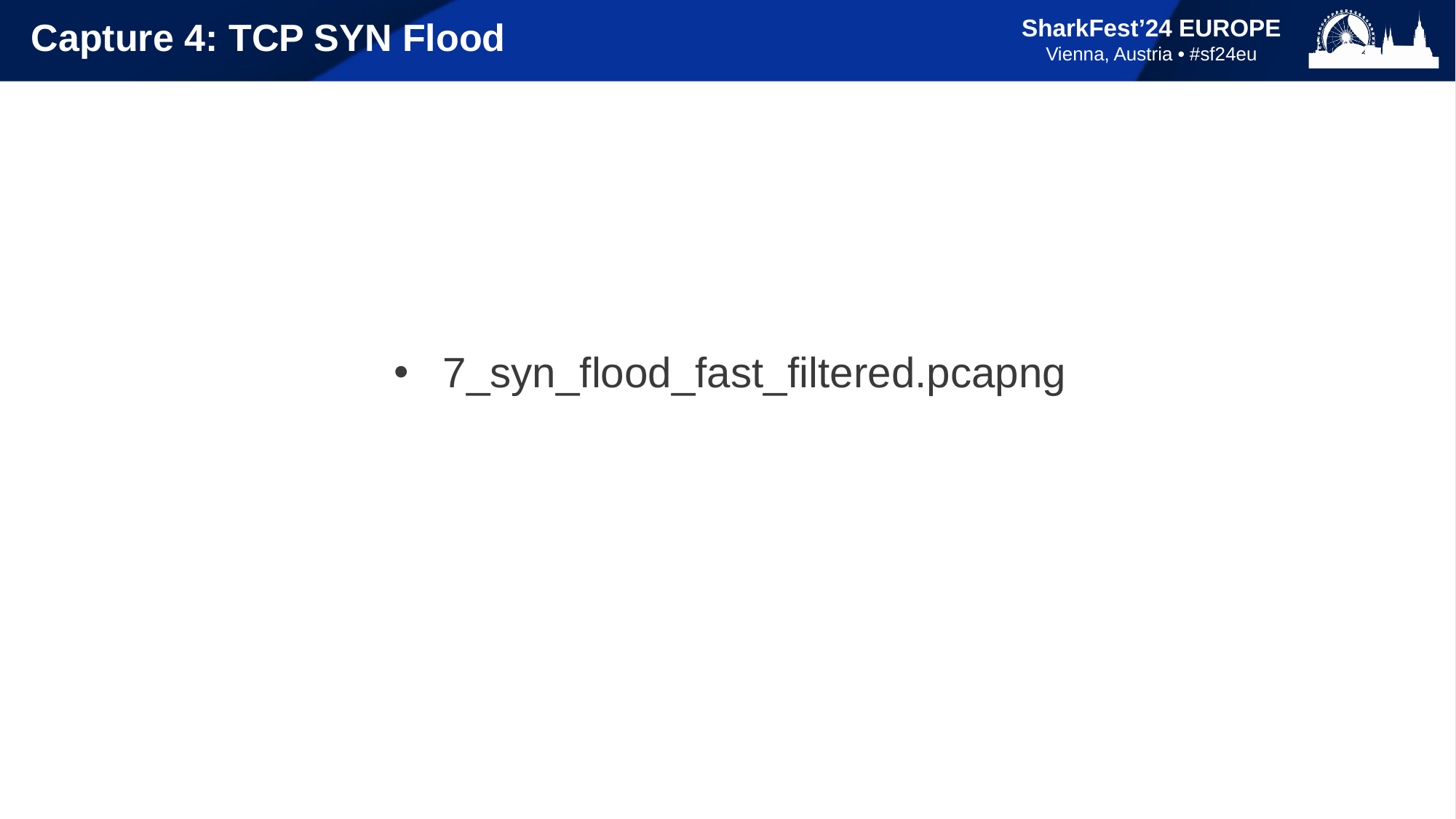

# Capture 4: TCP SYN Flood
7_syn_flood_fast_filtered.pcapng